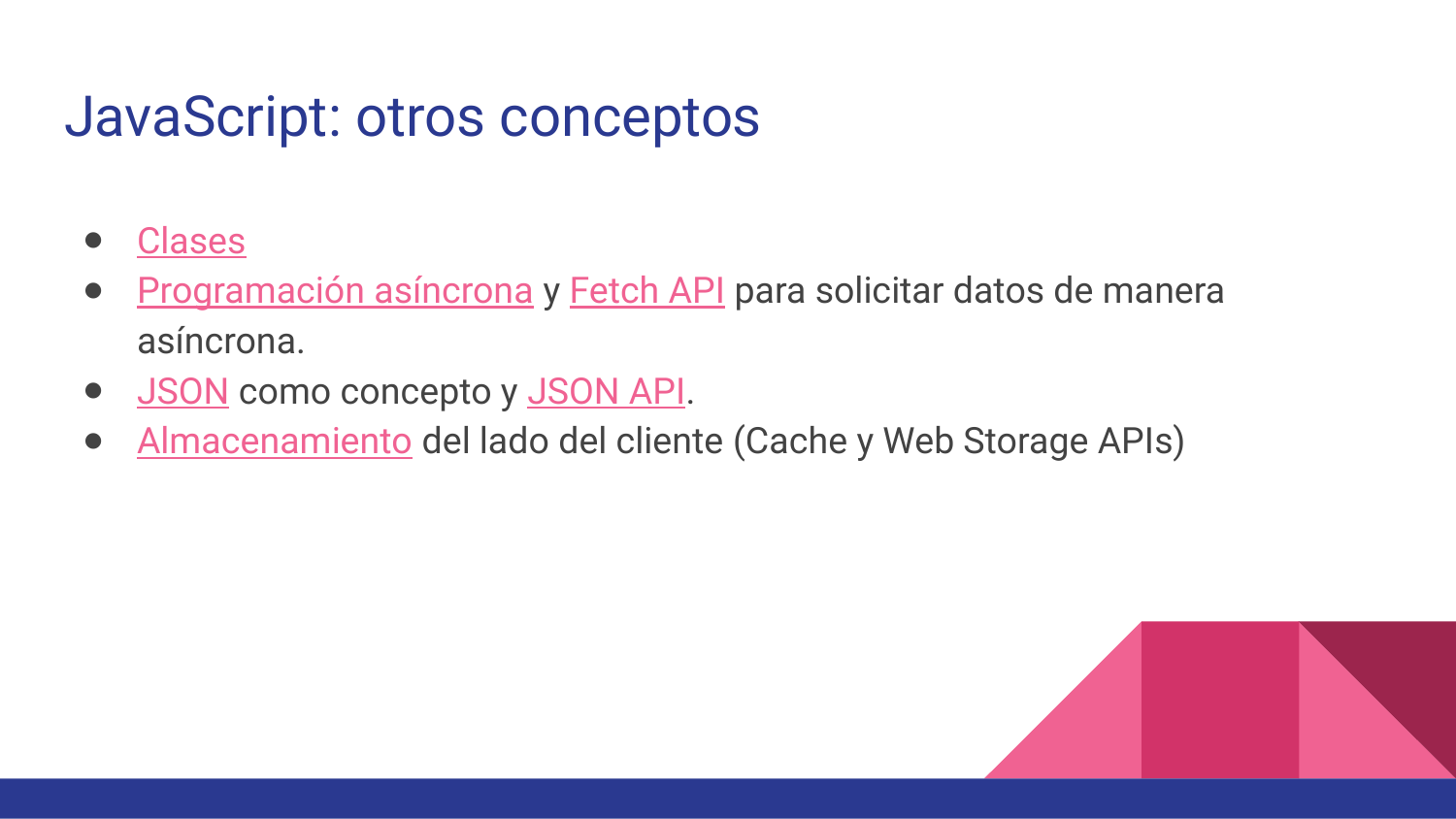

# JavaScript: otros conceptos
Clases
Programación asíncrona y Fetch API para solicitar datos de manera asíncrona.
JSON como concepto y JSON API.
Almacenamiento del lado del cliente (Cache y Web Storage APIs)